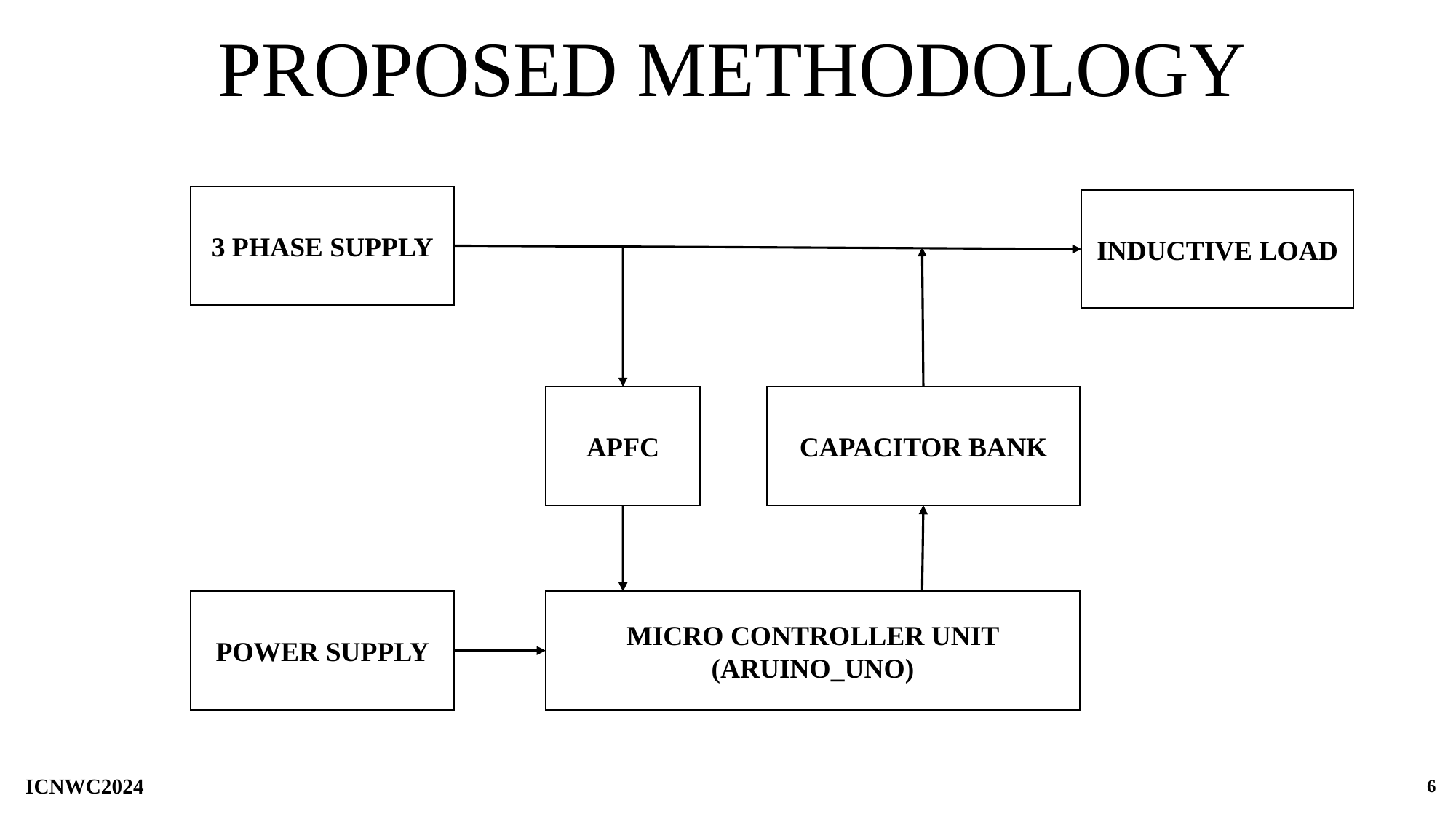

# PROPOSED METHODOLOGY
3 PHASE SUPPLY
INDUCTIVE LOAD
APFC
CAPACITOR BANK
POWER SUPPLY
MICRO CONTROLLER UNIT (ARUINO_UNO)
6
ICNWC2024